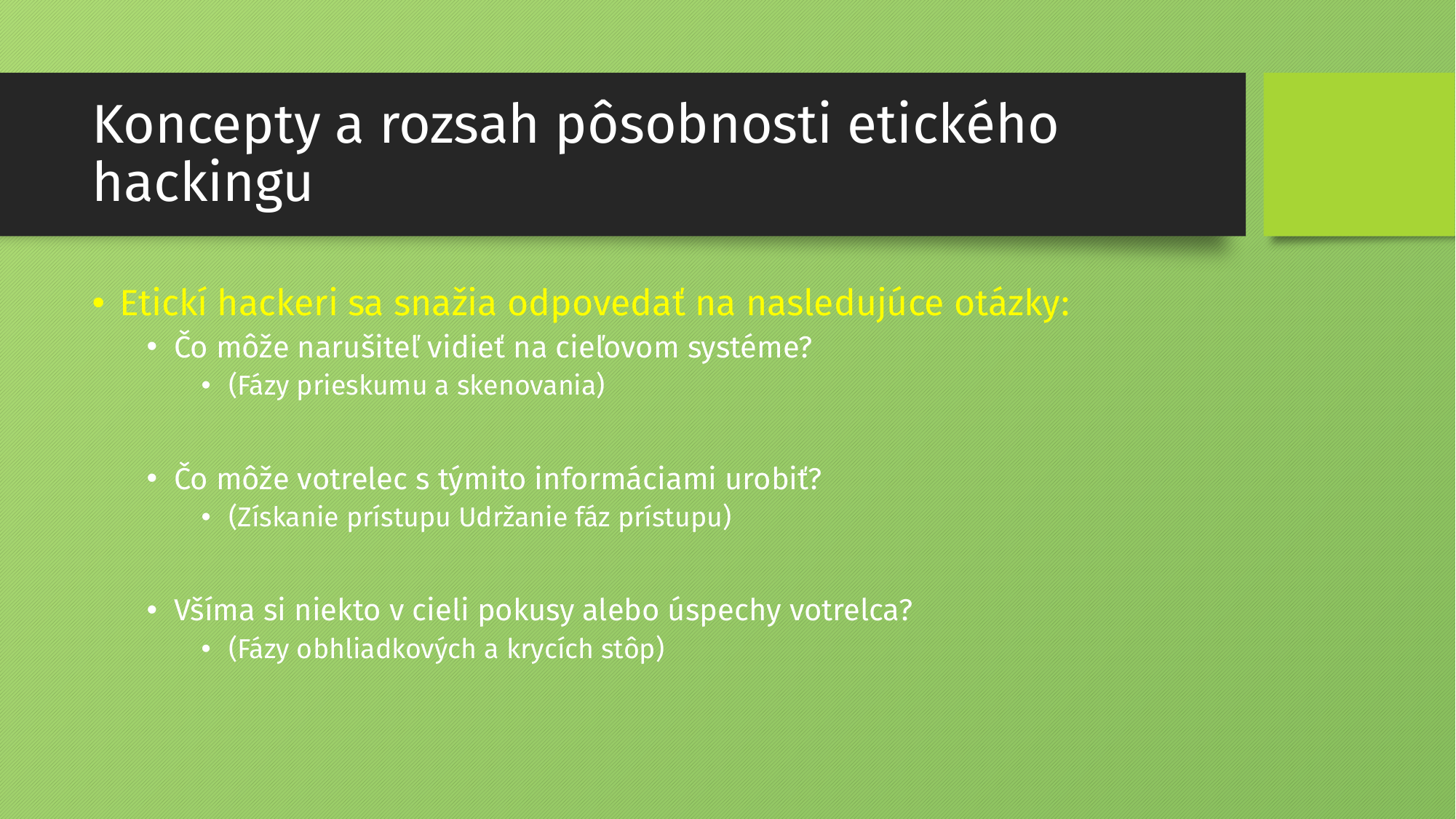

# Koncepty a rozsah pôsobnosti etického hackingu
Etickí hackeri sa snažia odpovedať na nasledujúce otázky:
Čo môže narušiteľ vidieť na cieľovom systéme?
(Fázy prieskumu a skenovania)

Čo môže votrelec s týmito informáciami urobiť?
(Získanie prístupu Udržanie fáz prístupu)

Všíma si niekto v cieli pokusy alebo úspechy votrelca?
(Fázy obhliadkových a krycích stôp)